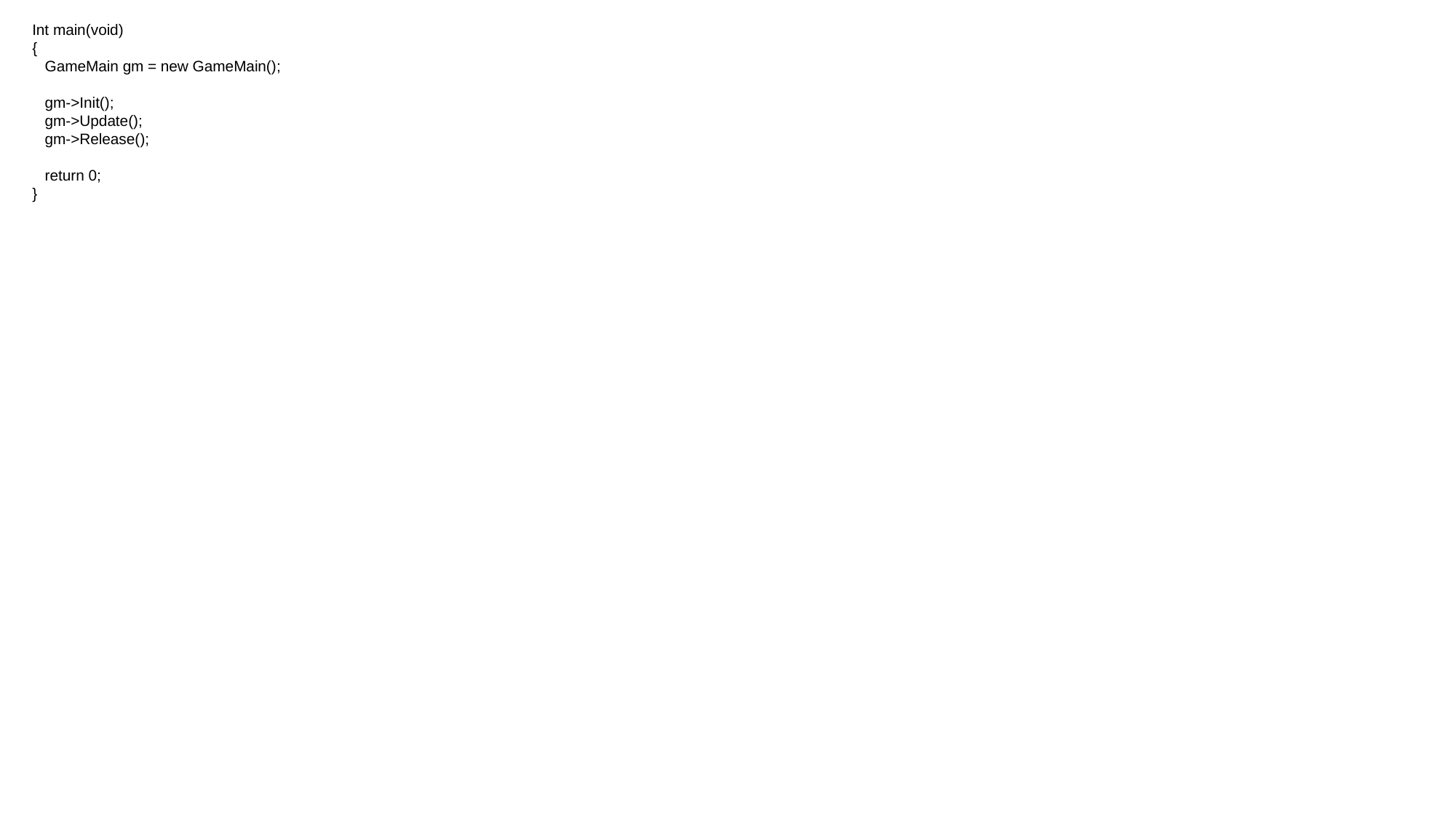

Int main(void)
{
   GameMain gm = new GameMain();

   gm->Init();
   gm->Update();
   gm->Release();

   return 0;
}